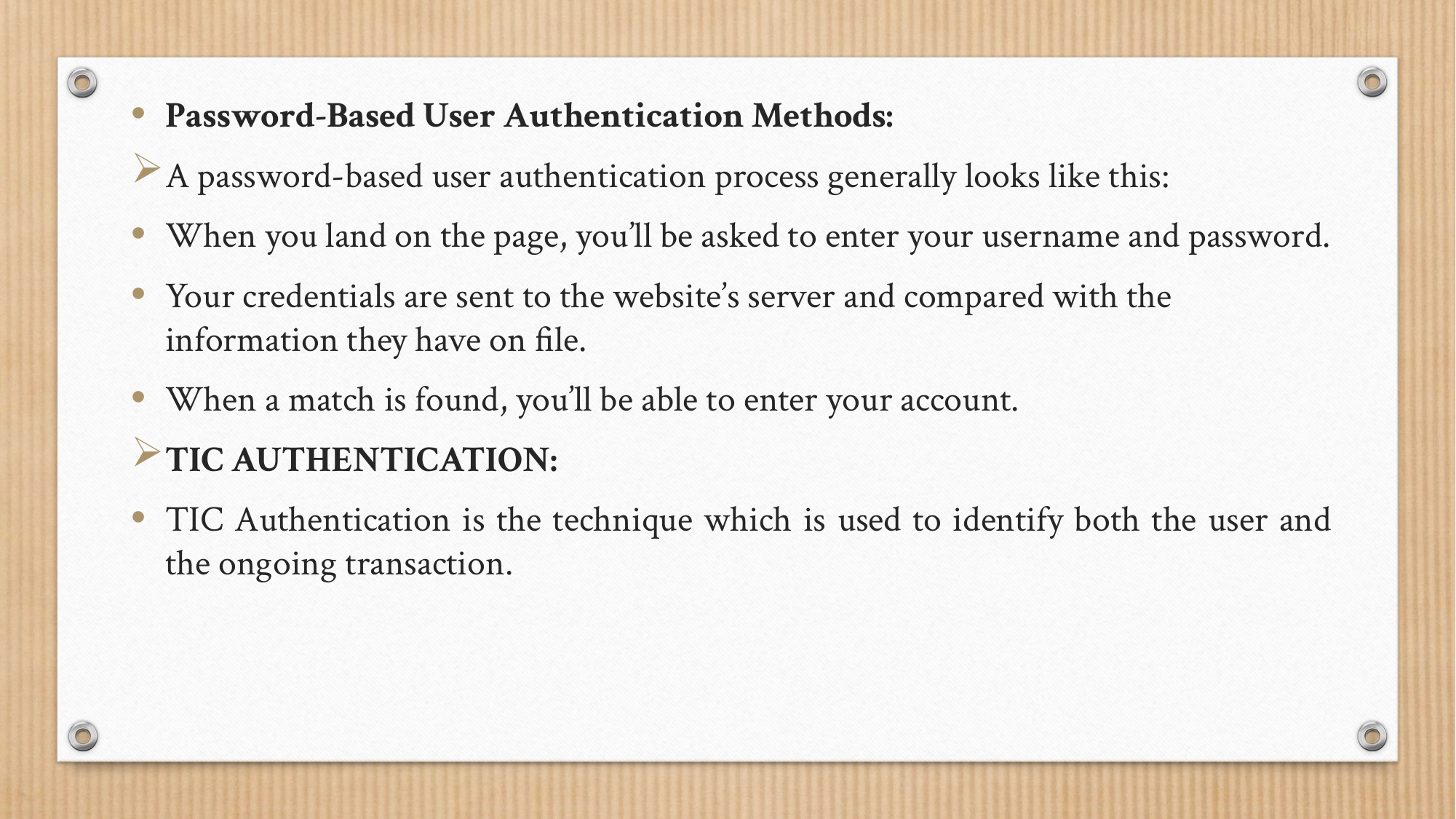

Password-Based User Authentication Methods:
A password-based user authentication process generally looks like this:
When you land on the page, you’ll be asked to enter your username and password.
Your credentials are sent to the website’s server and compared with the information they have on file.
When a match is found, you’ll be able to enter your account.
TIC AUTHENTICATION:
TIC Authentication is the technique which is used to identify both the user and the ongoing transaction.